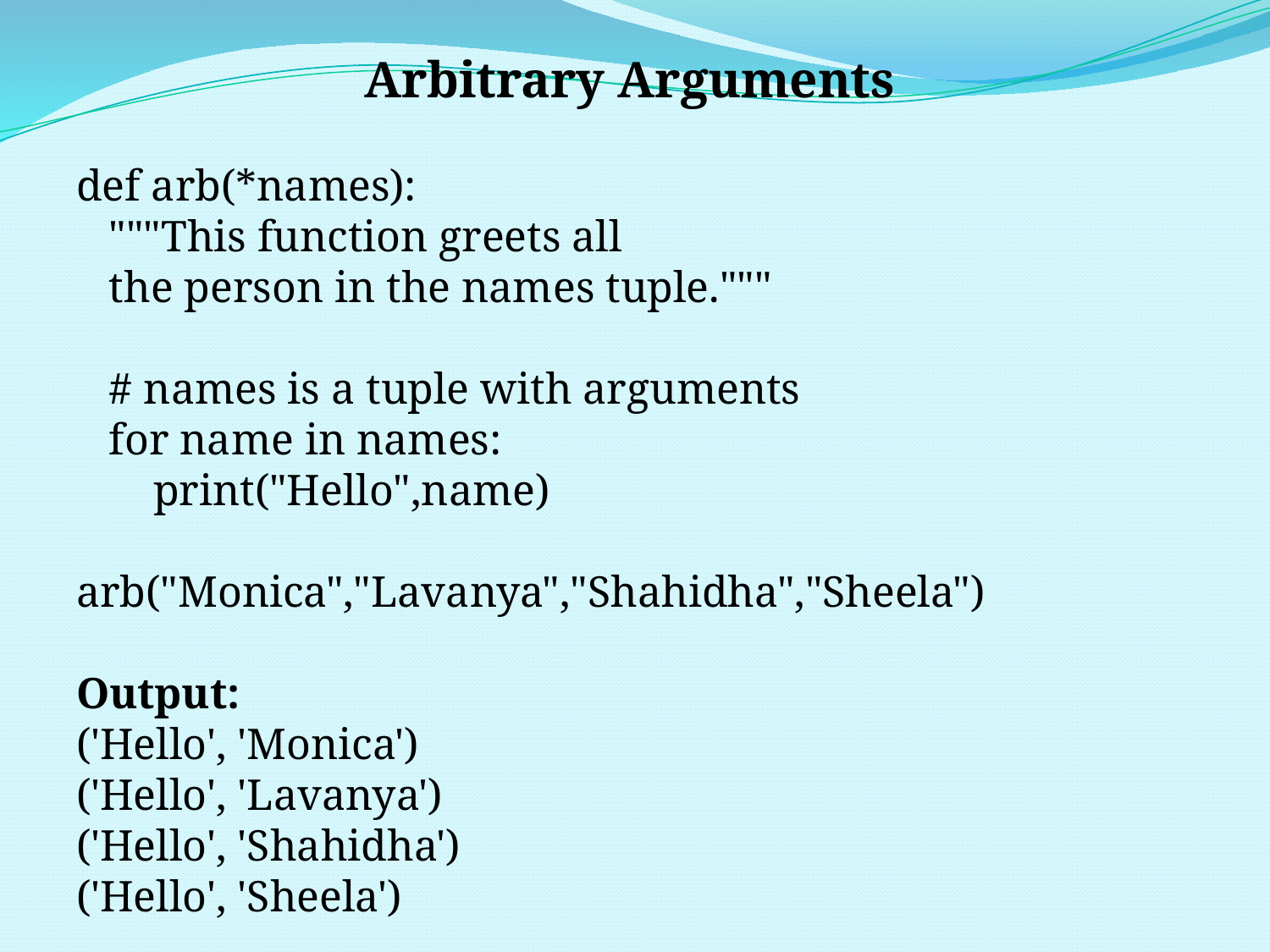

Arbitrary Arguments

def arb(*names):
   """This function greets all
   the person in the names tuple."""

   # names is a tuple with arguments
   for name in names:
       print("Hello",name)

arb("Monica","Lavanya","Shahidha","Sheela")

Output:
('Hello', 'Monica')
('Hello', 'Lavanya')
('Hello', 'Shahidha')
('Hello', 'Sheela')